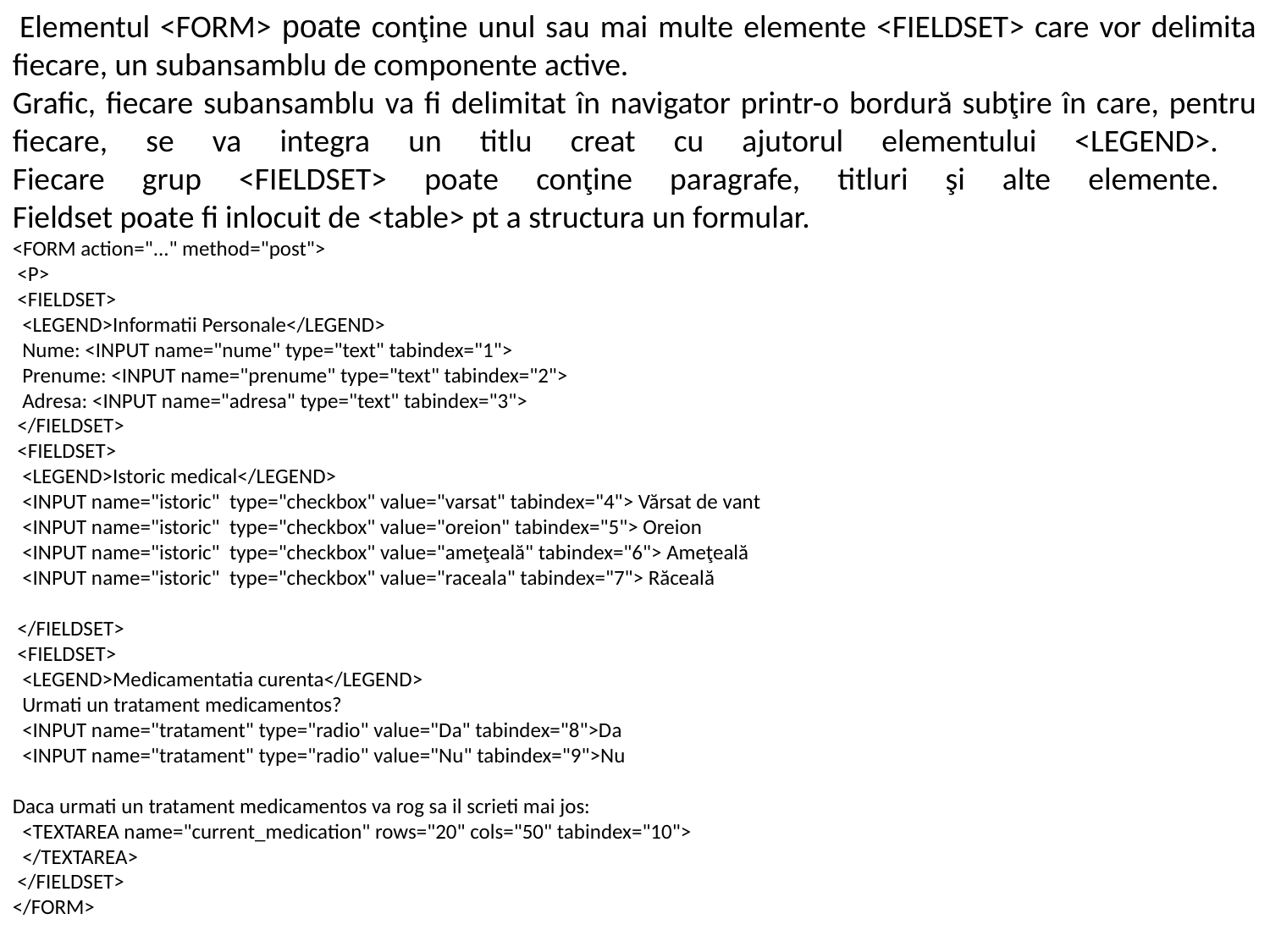

Elementul <FORM> poate conţine unul sau mai multe elemente <FIELDSET> care vor delimita fiecare, un subansamblu de componente active.
Grafic, fiecare subansamblu va fi delimitat în navigator printr-o bordură subţire în care, pentru fiecare, se va integra un titlu creat cu ajutorul elementului <LEGEND>.
Fiecare grup <FIELDSET> poate conţine paragrafe, titluri şi alte elemente.
Fieldset poate fi inlocuit de <table> pt a structura un formular.
<FORM action="..." method="post">
 <P>
 <FIELDSET>
  <LEGEND>Informatii Personale</LEGEND>
  Nume: <INPUT name="nume" type="text" tabindex="1">
  Prenume: <INPUT name="prenume" type="text" tabindex="2">
  Adresa: <INPUT name="adresa" type="text" tabindex="3">
 </FIELDSET>
 <FIELDSET>
  <LEGEND>Istoric medical</LEGEND>
  <INPUT name="istoric"  type="checkbox" value="varsat" tabindex="4"> Vărsat de vant
  <INPUT name="istoric"  type="checkbox" value="oreion" tabindex="5"> Oreion
  <INPUT name="istoric"  type="checkbox" value="ameţeală" tabindex="6"> Ameţeală
  <INPUT name="istoric"  type="checkbox" value="raceala" tabindex="7"> Răceală

 </FIELDSET>
 <FIELDSET>
  <LEGEND>Medicamentatia curenta</LEGEND>
  Urmati un tratament medicamentos?
  <INPUT name="tratament" type="radio" value="Da" tabindex="8">Da
  <INPUT name="tratament" type="radio" value="Nu" tabindex="9">Nu

Daca urmati un tratament medicamentos va rog sa il scrieti mai jos:
  <TEXTAREA name="current_medication" rows="20" cols="50" tabindex="10">
  </TEXTAREA>
 </FIELDSET>
</FORM>